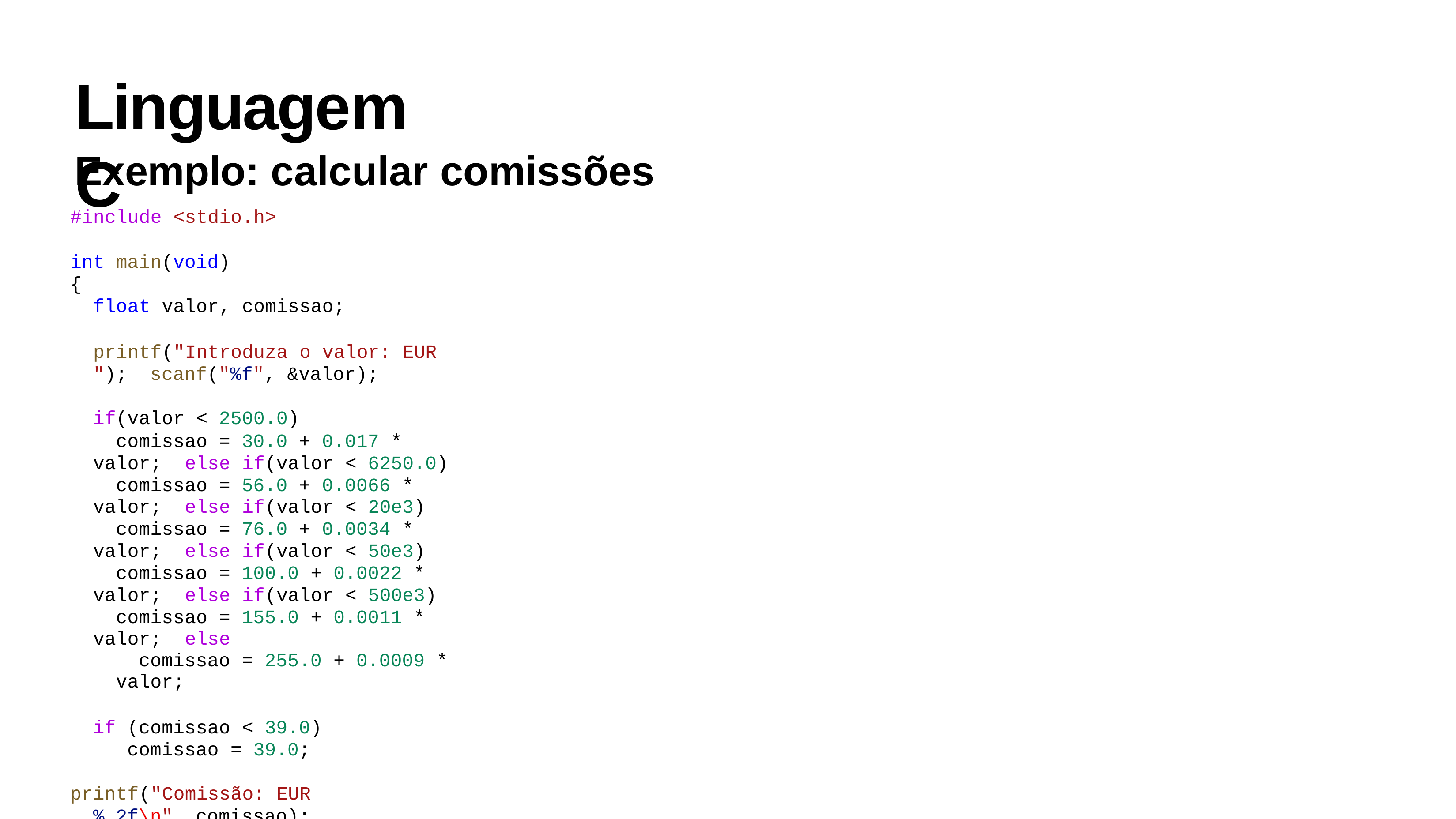

# Linguagem C
Exemplo: calcular comissões
#include <stdio.h>

int main(void)
{
float valor, comissao;

printf("Introduza o valor: EUR ");  scanf("%f", &valor);

if(valor < 2500.0)
comissao = 30.0 + 0.017 * valor;  else if(valor < 6250.0)
comissao = 56.0 + 0.0066 * valor;  else if(valor < 20e3)
comissao = 76.0 + 0.0034 * valor;  else if(valor < 50e3)
comissao = 100.0 + 0.0022 * valor;  else if(valor < 500e3)
comissao = 155.0 + 0.0011 * valor;  else
comissao = 255.0 + 0.0009 * valor;

if (comissao < 39.0)  comissao = 39.0;

printf("Comissão: EUR %.2f\n", comissao);
}